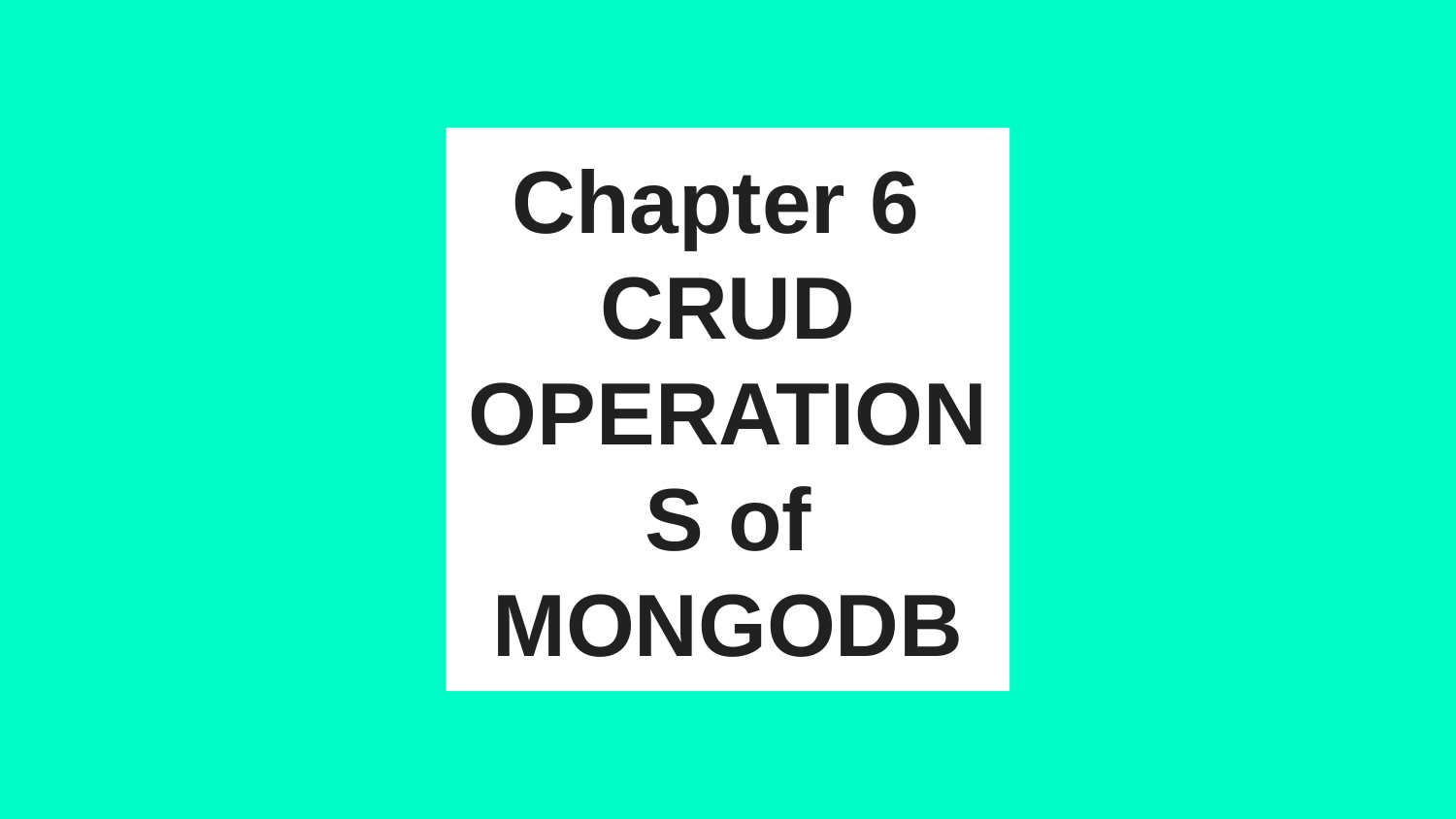

# Chapter 6
CRUD OPERATIONS of MONGODB